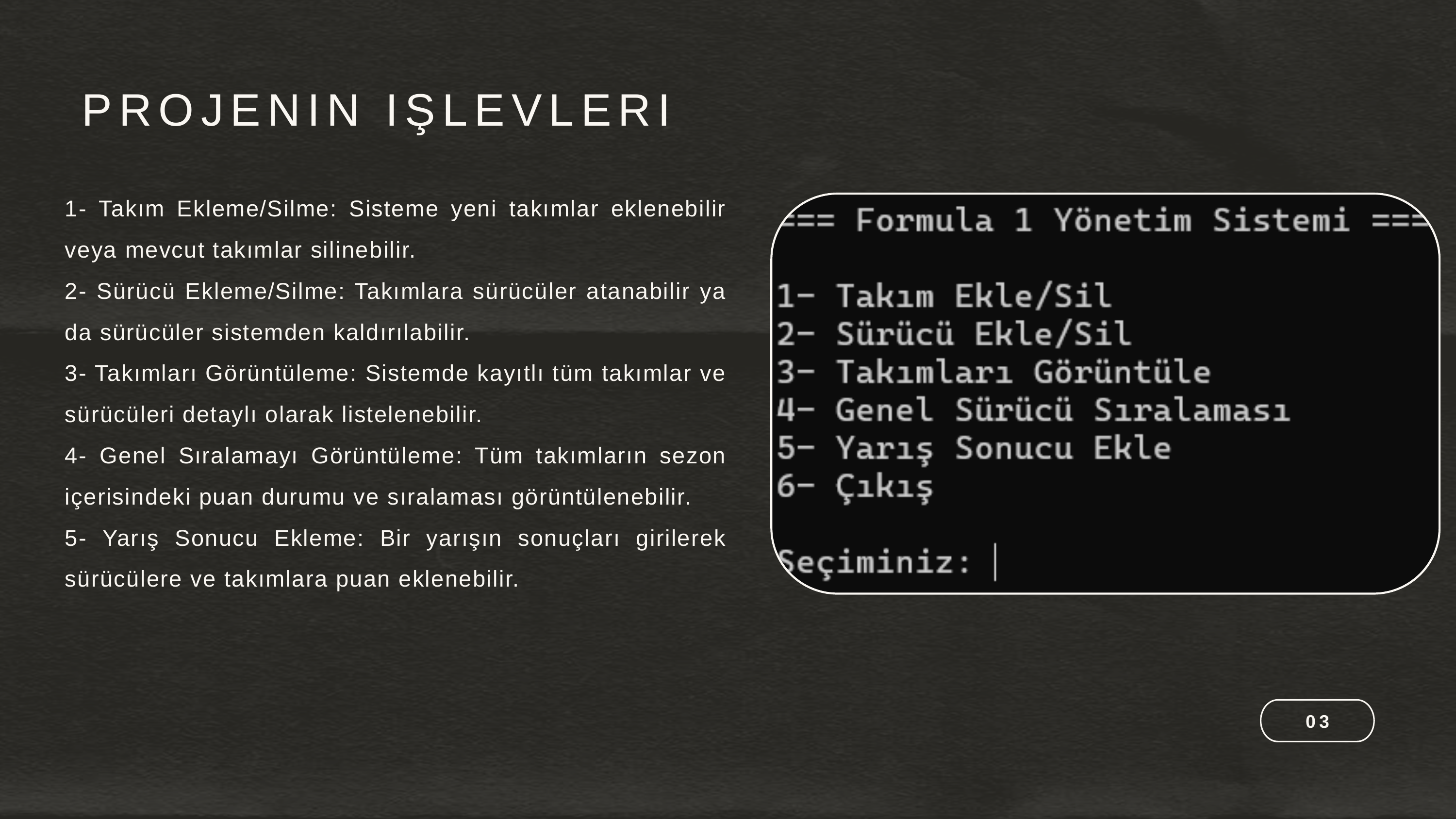

PROJENIN IŞLEVLERI
1- Takım Ekleme/Silme: Sisteme yeni takımlar eklenebilir veya mevcut takımlar silinebilir.
2- Sürücü Ekleme/Silme: Takımlara sürücüler atanabilir ya da sürücüler sistemden kaldırılabilir.
3- Takımları Görüntüleme: Sistemde kayıtlı tüm takımlar ve sürücüleri detaylı olarak listelenebilir.
4- Genel Sıralamayı Görüntüleme: Tüm takımların sezon içerisindeki puan durumu ve sıralaması görüntülenebilir.
5- Yarış Sonucu Ekleme: Bir yarışın sonuçları girilerek sürücülere ve takımlara puan eklenebilir.

03